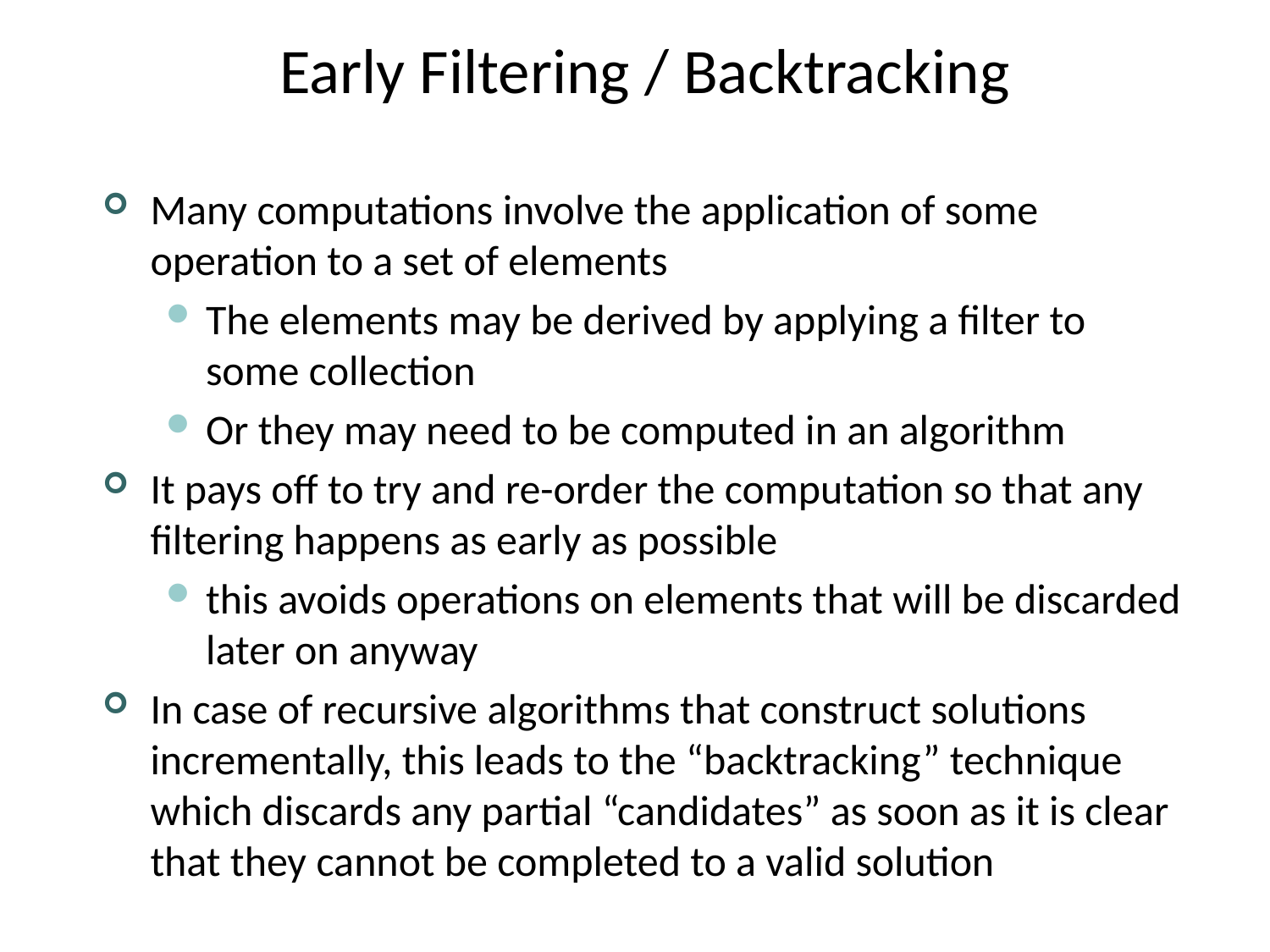

# Early Filtering / Backtracking
Many computations involve the application of some operation to a set of elements
The elements may be derived by applying a filter to some collection
Or they may need to be computed in an algorithm
It pays off to try and re-order the computation so that any filtering happens as early as possible
this avoids operations on elements that will be discarded later on anyway
In case of recursive algorithms that construct solutions incrementally, this leads to the “backtracking” technique which discards any partial “candidates” as soon as it is clear that they cannot be completed to a valid solution